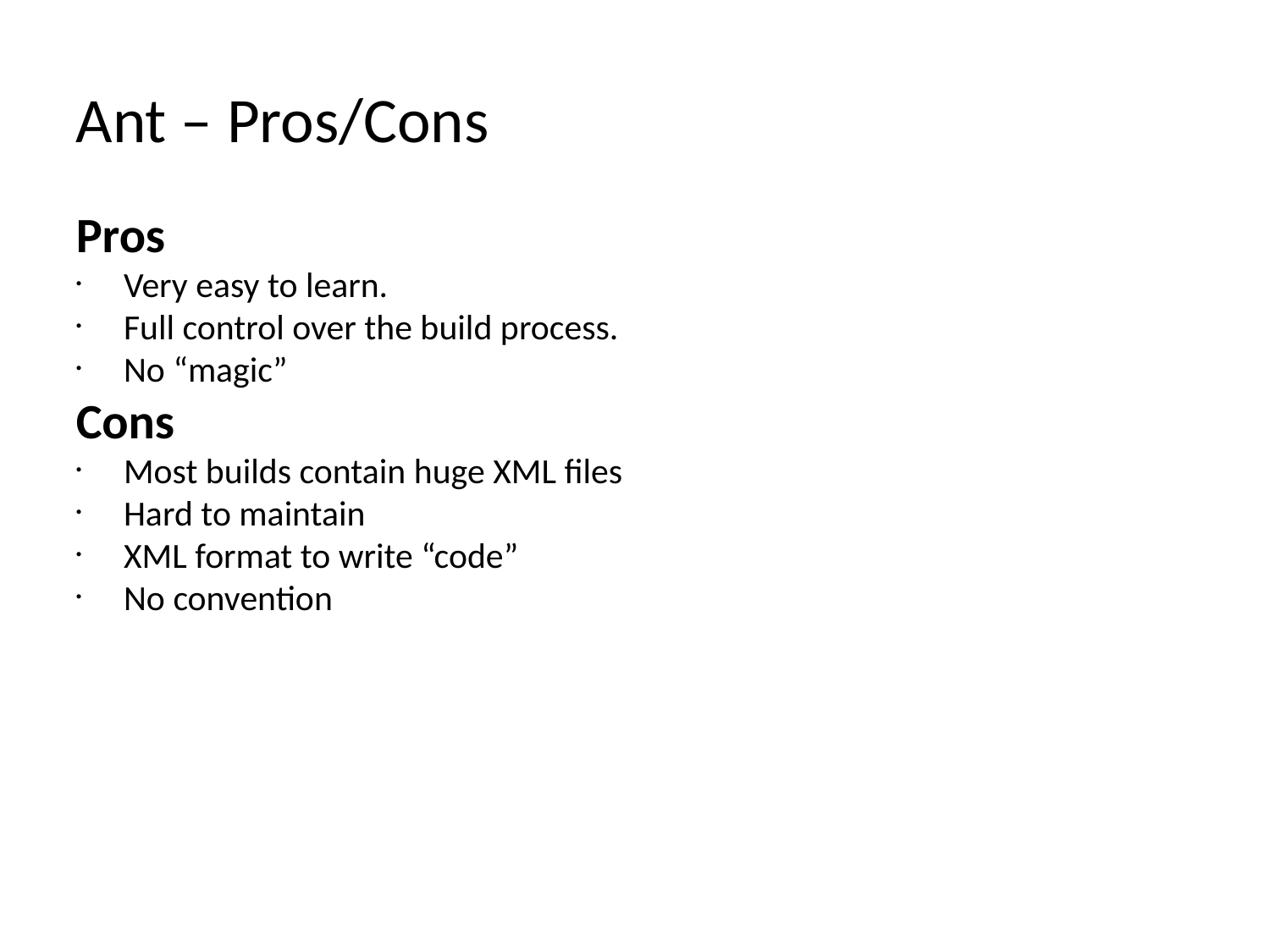

Ant – Pros/Cons
Pros
Very easy to learn.
Full control over the build process.
No “magic”
Cons
Most builds contain huge XML files
Hard to maintain
XML format to write “code”
No convention